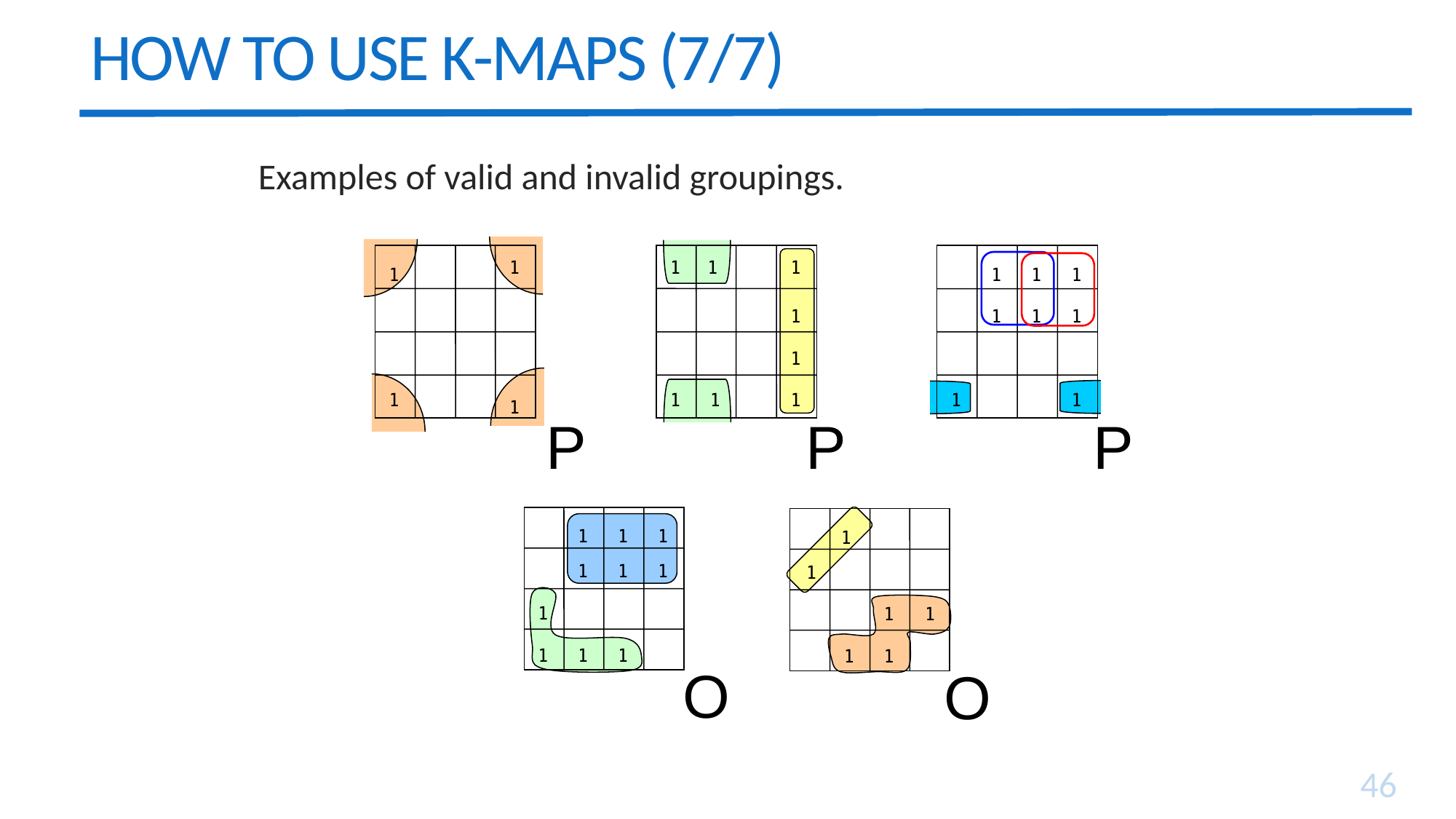

# HOW TO USE K-MAPS (7/7)
Examples of valid and invalid groupings.

1
1

1
1

1
1
1

1

1

1
1
1

1
1
1

1
1
1

1
1
P
P
P

1

1

1
1

1
1

1
1
1

1
1
1

1

1
1
1
O
O
46